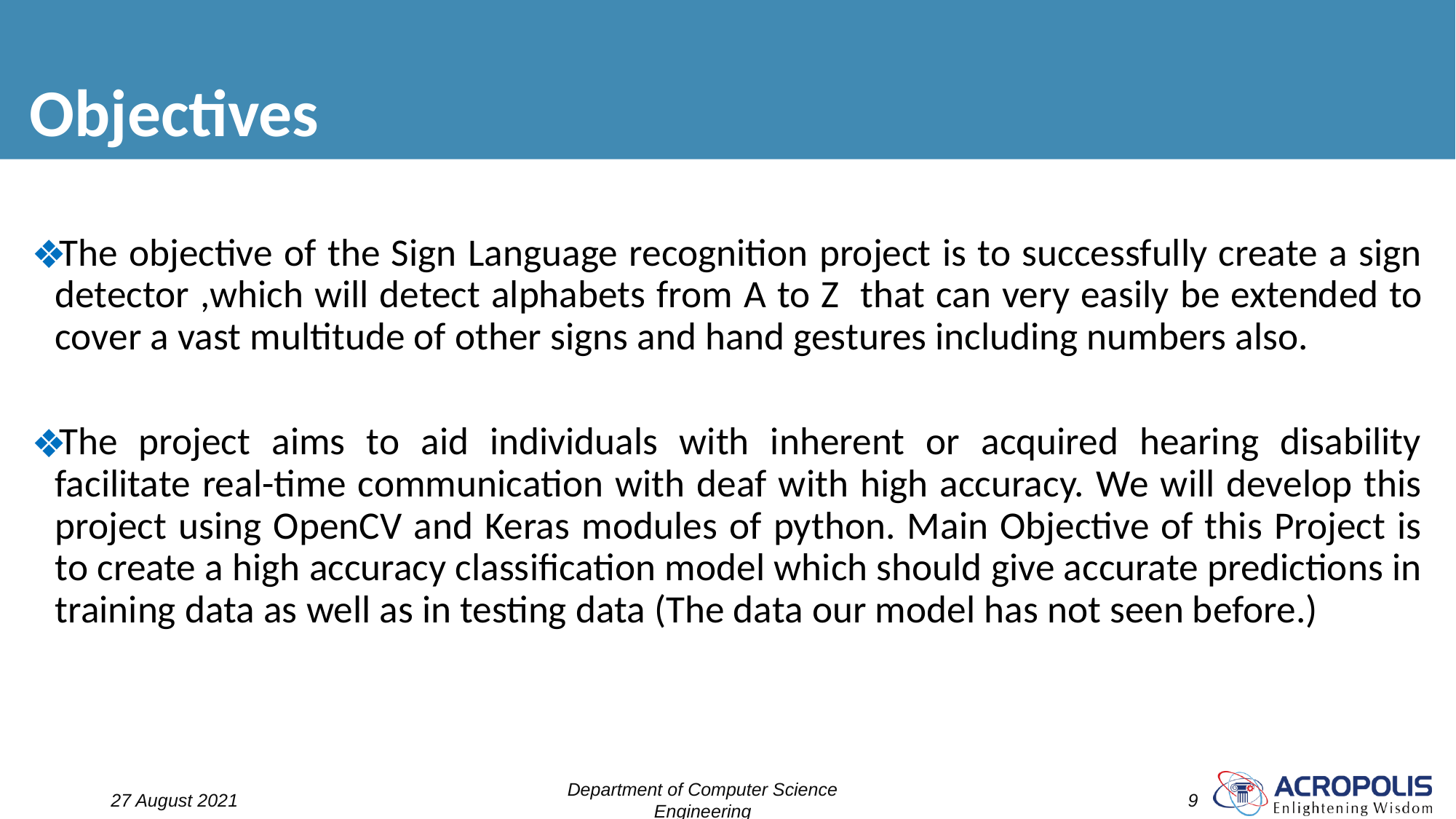

# Objectives

The objective of the Sign Language recognition project is to successfully create a sign detector ,which will detect alphabets from A to Z  that can very easily be extended to cover a vast multitude of other signs and hand gestures including numbers also.

The project aims to aid individuals with inherent or acquired hearing disability facilitate real-time communication with deaf with high accuracy. We will develop this project using OpenCV and Keras modules of python. Main Objective of this Project is to create a high accuracy classification model which should give accurate predictions in training data as well as in testing data (The data our model has not seen before.)

27 August 2021
Department of Computer Science Engineering
9